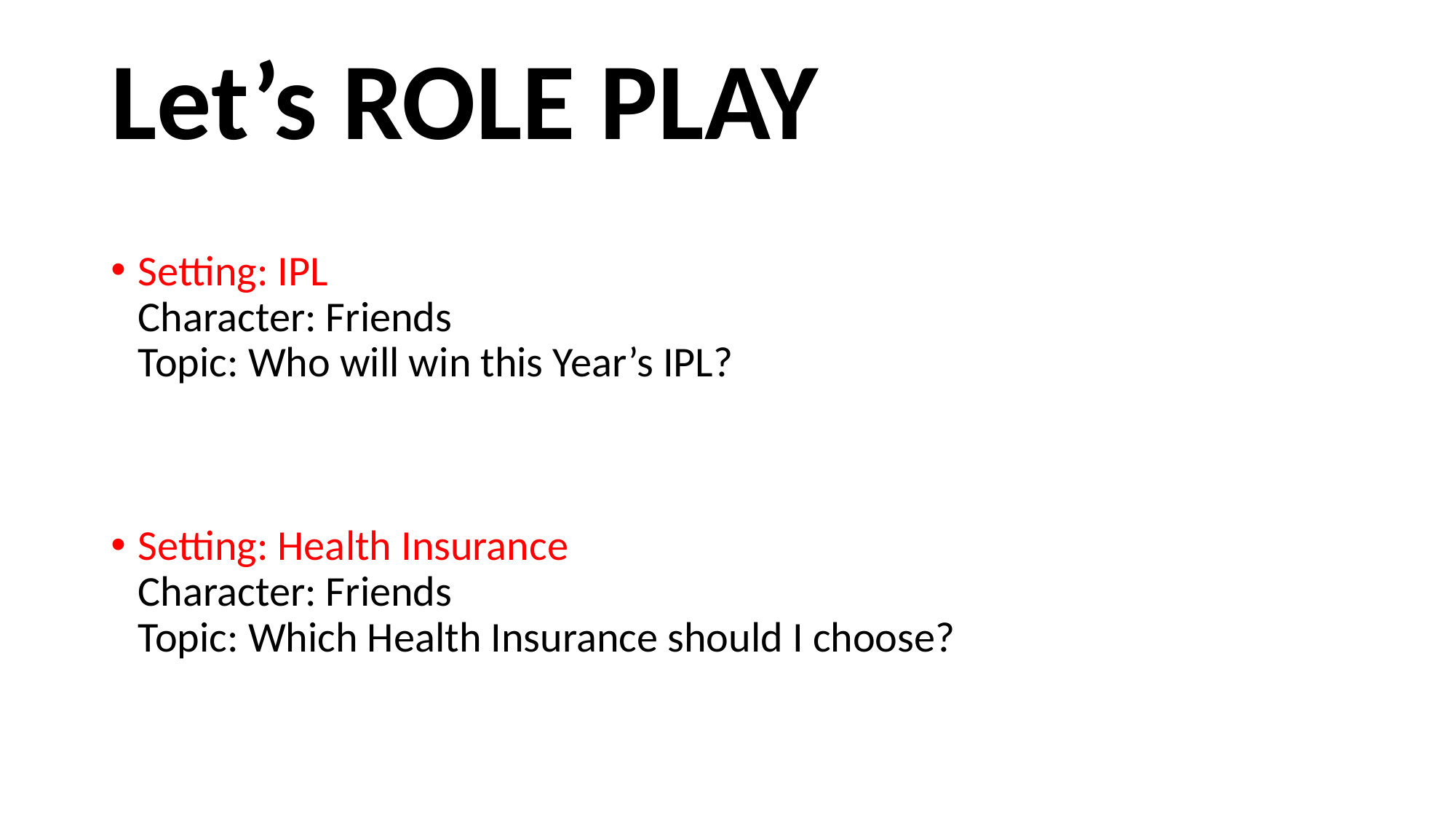

# Let’s ROLE PLAY
Setting: IPL
Character: Friends
Topic: Who will win this Year’s IPL?

Setting: Health Insurance
Character: Friends
Topic: Which Health Insurance should I choose?